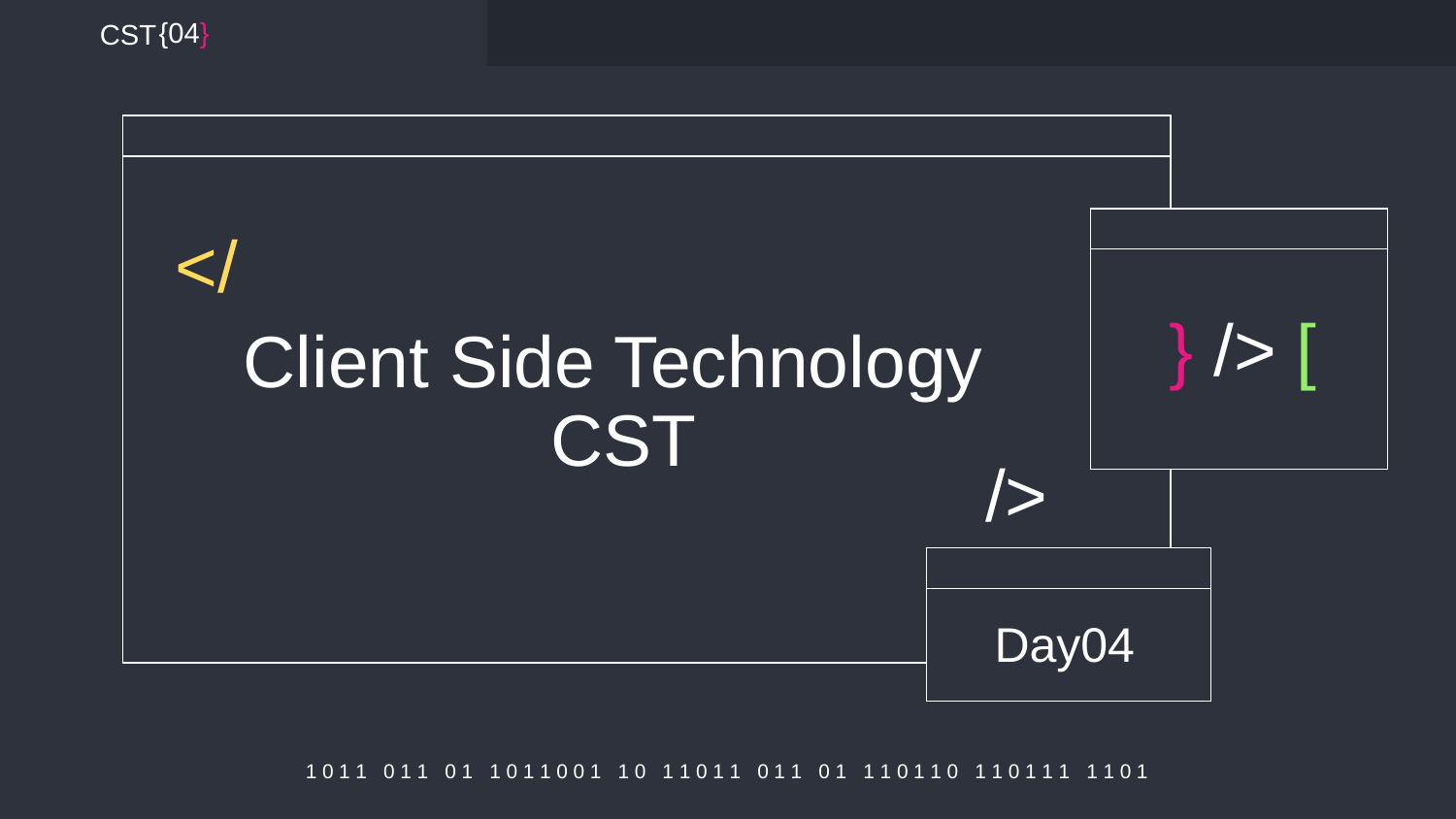

{04}
CST

</
} /> [
# Client Side Technology CST
/>

Day04